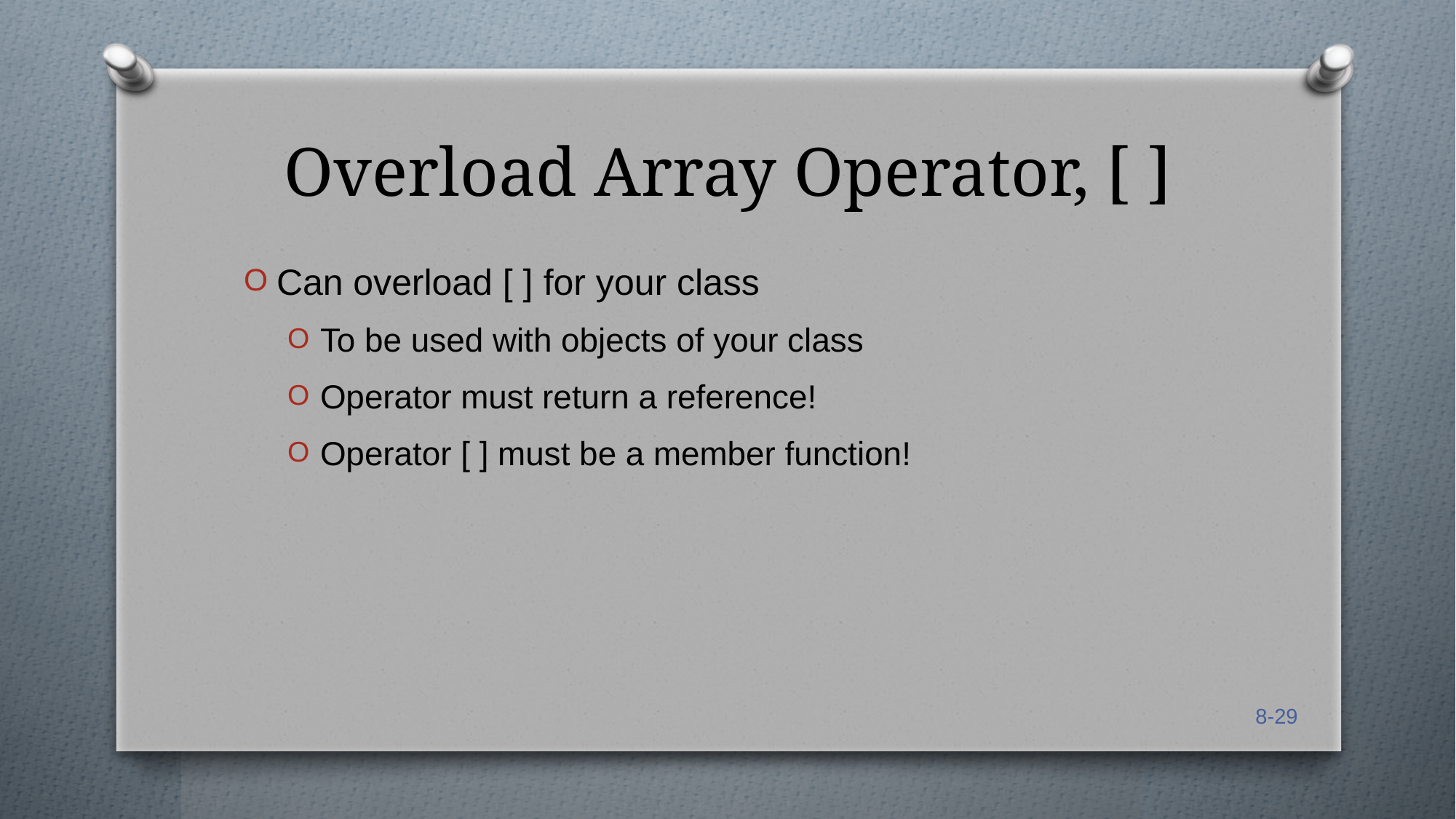

# Overload Array Operator, [ ]
Can overload [ ] for your class
To be used with objects of your class
Operator must return a reference!
Operator [ ] must be a member function!
8-29